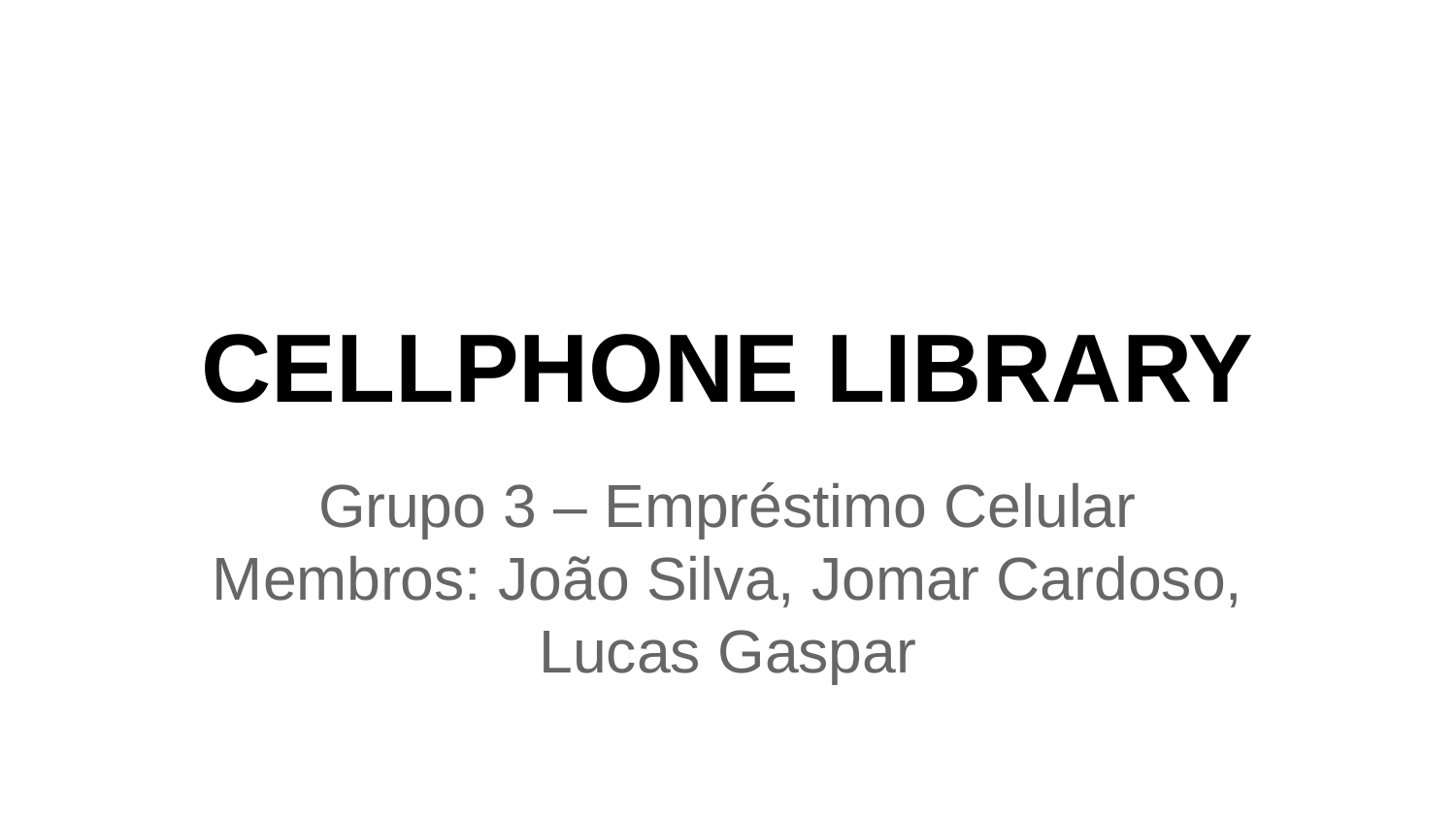

# CELLPHONE LIBRARY
Grupo 3 – Empréstimo Celular
Membros: João Silva, Jomar Cardoso, Lucas Gaspar